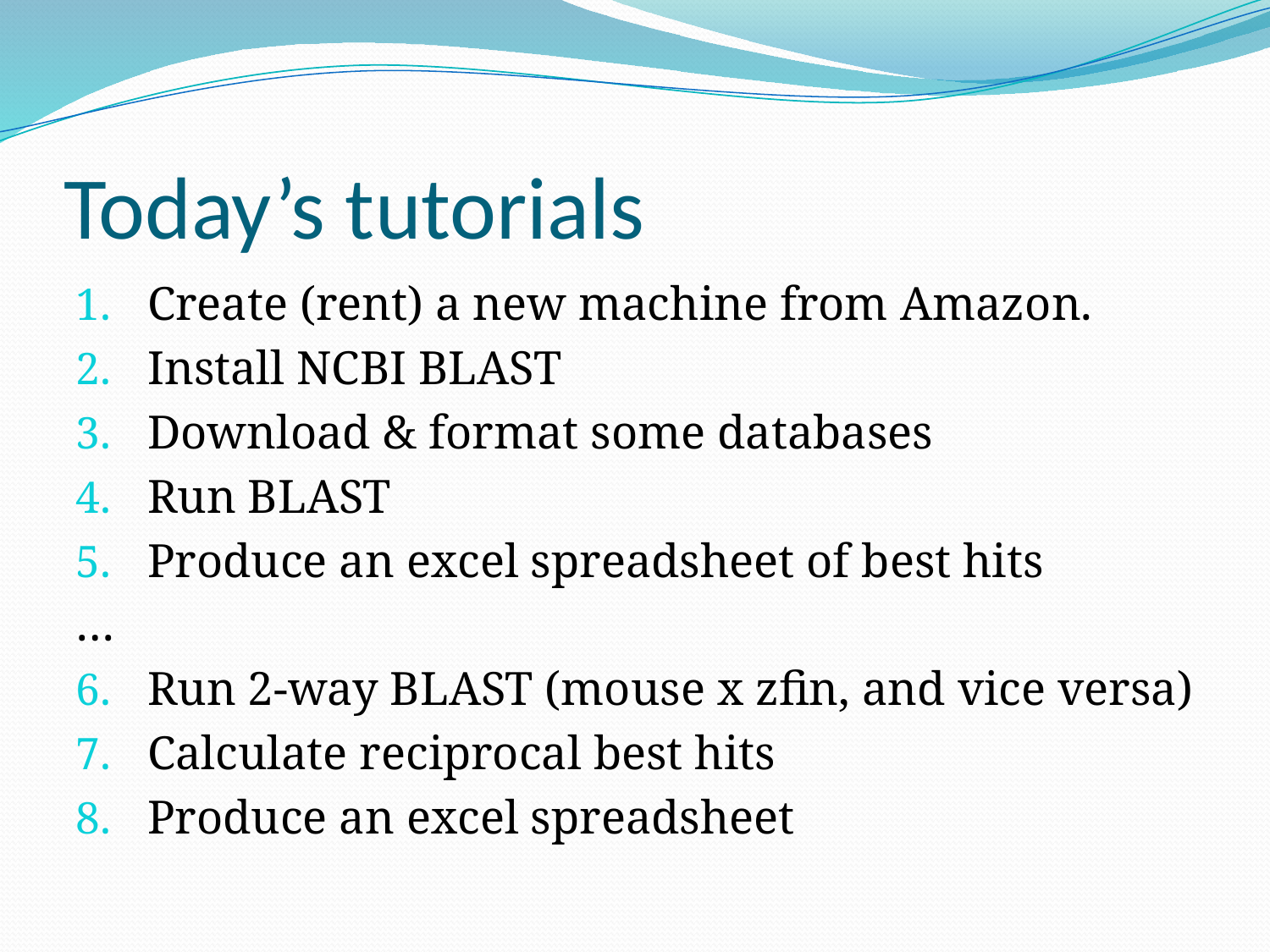

# Today’s tutorials
Create (rent) a new machine from Amazon.
Install NCBI BLAST
Download & format some databases
Run BLAST
Produce an excel spreadsheet of best hits
…
Run 2-way BLAST (mouse x zfin, and vice versa)
Calculate reciprocal best hits
Produce an excel spreadsheet